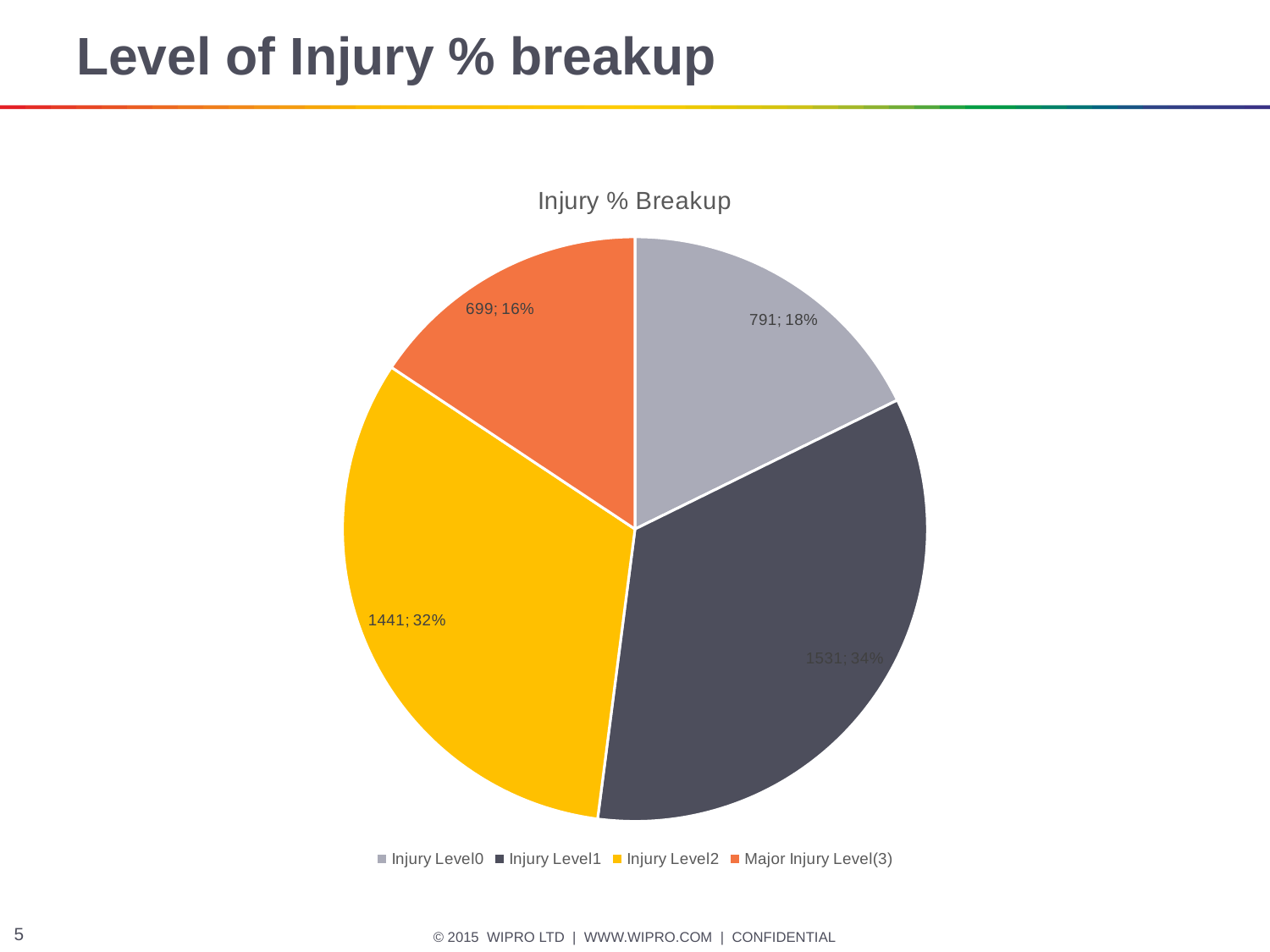

# Level of Injury % breakup

### Chart: Injury % Breakup

| Category | Count of Injury Level |
|---|---|
| Injury Level0 | 791.0 |
| Injury Level1 | 1531.0 |
| Injury Level2 | 1441.0 |
| Major Injury Level(3) | 699.0 |